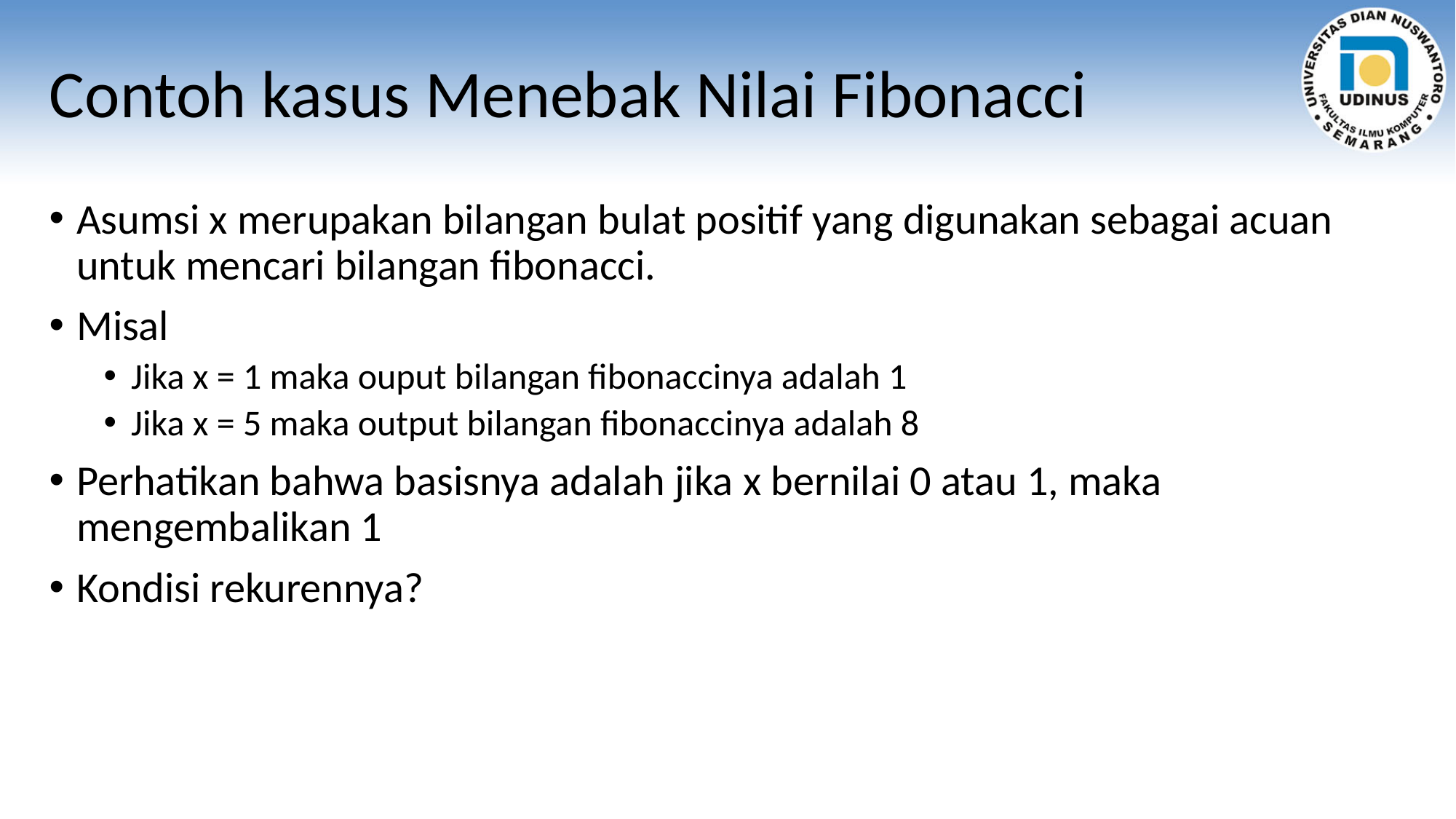

# Contoh kasus Menebak Nilai Fibonacci
Asumsi x merupakan bilangan bulat positif yang digunakan sebagai acuan untuk mencari bilangan fibonacci.
Misal
Jika x = 1 maka ouput bilangan fibonaccinya adalah 1
Jika x = 5 maka output bilangan fibonaccinya adalah 8
Perhatikan bahwa basisnya adalah jika x bernilai 0 atau 1, maka mengembalikan 1
Kondisi rekurennya?